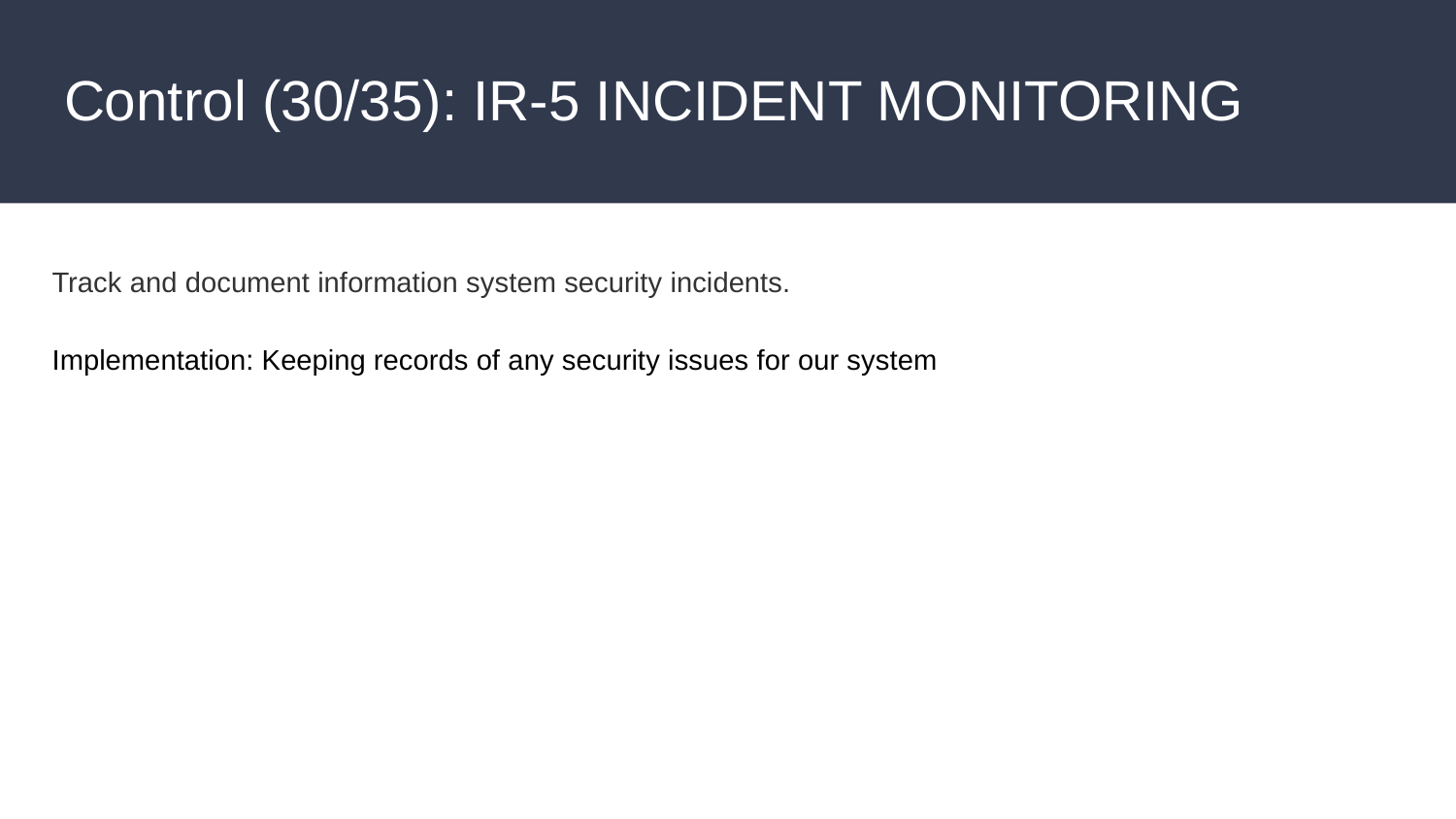

# Control (30/35): IR-5 INCIDENT MONITORING
Track and document information system security incidents.

Implementation: Keeping records of any security issues for our system